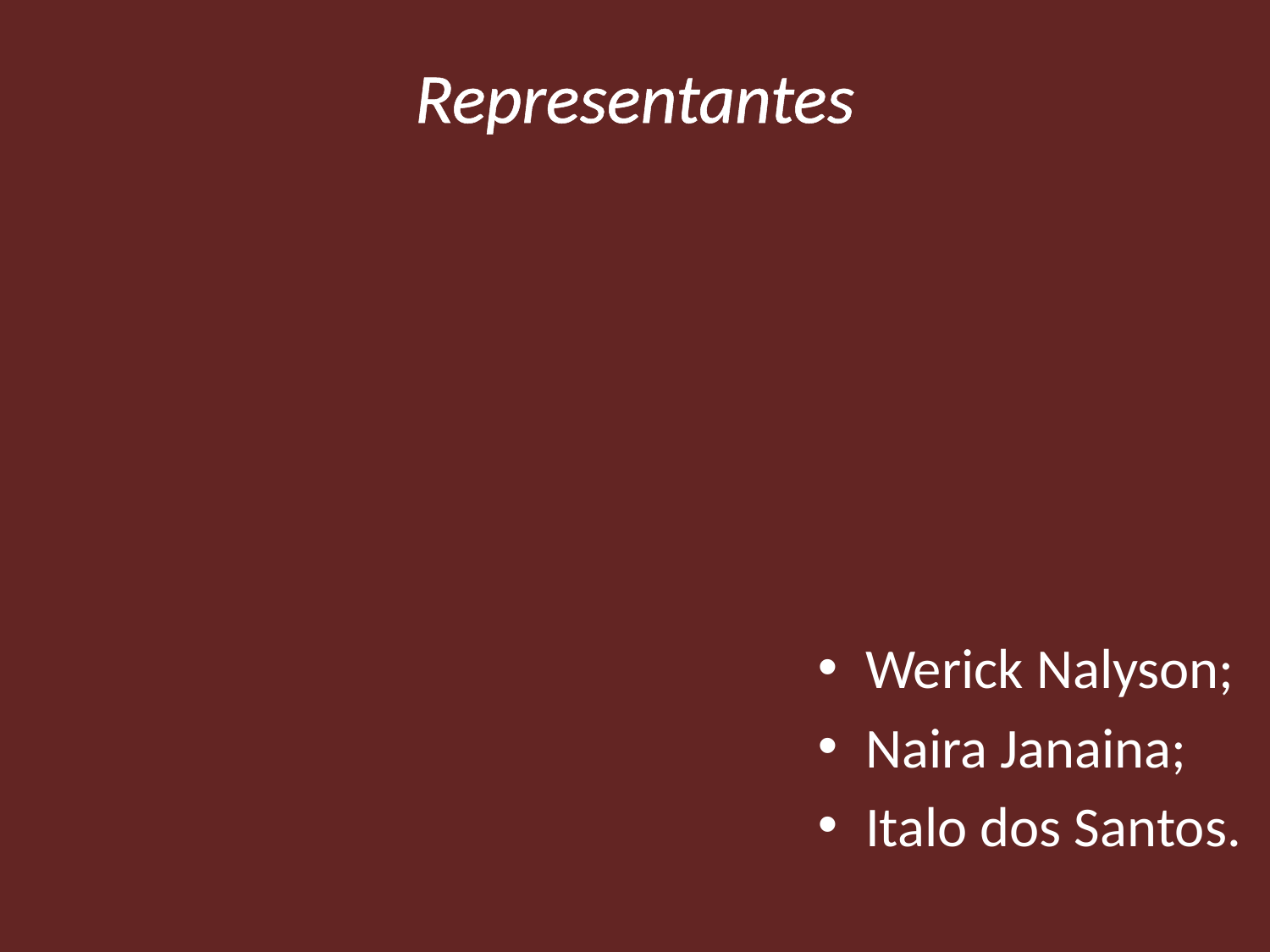

Representantes
Werick Nalyson;
Naira Janaina;
Italo dos Santos.